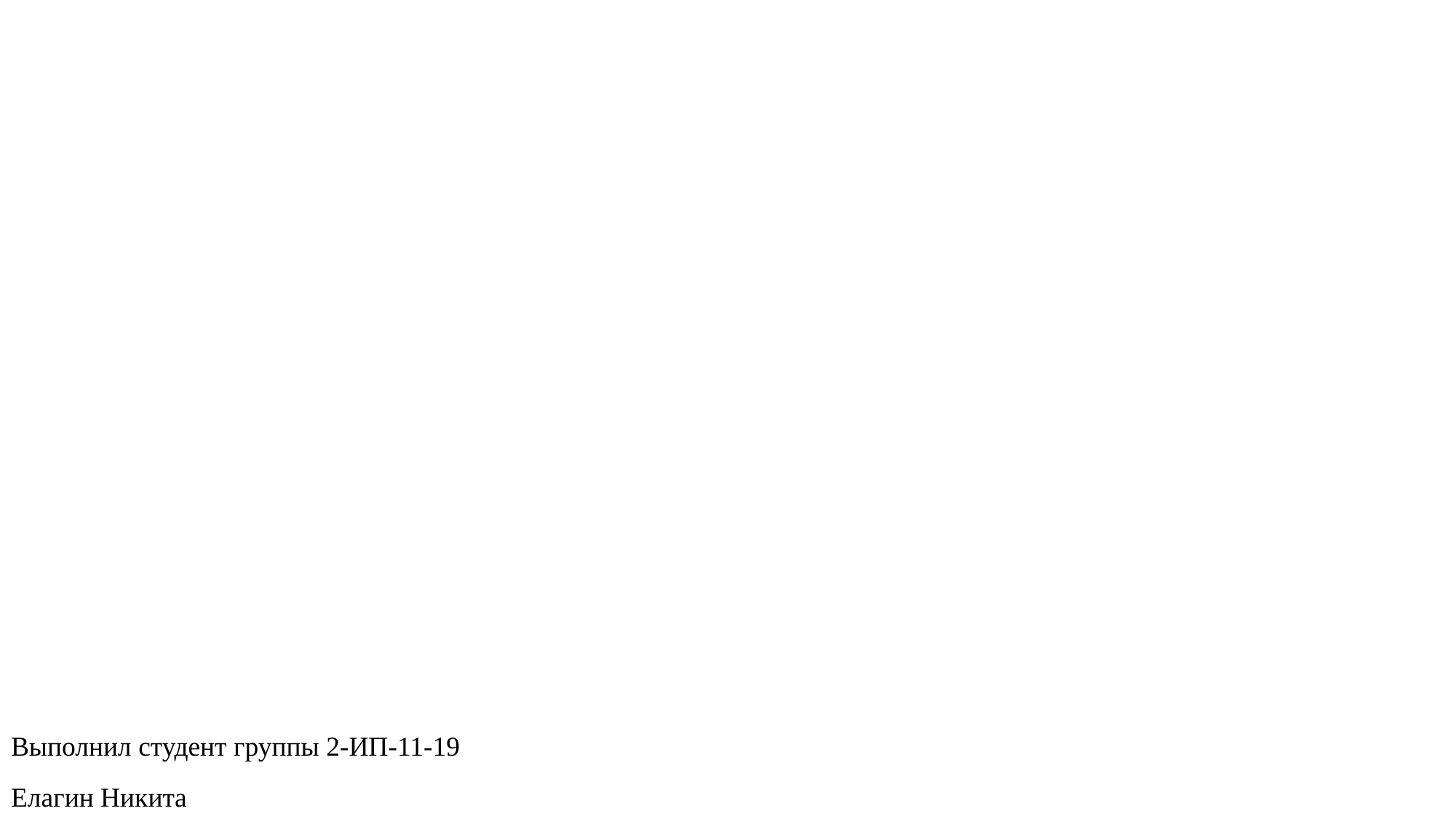

#
Выполнил студент группы 2-ИП-11-19
Елагин Никита